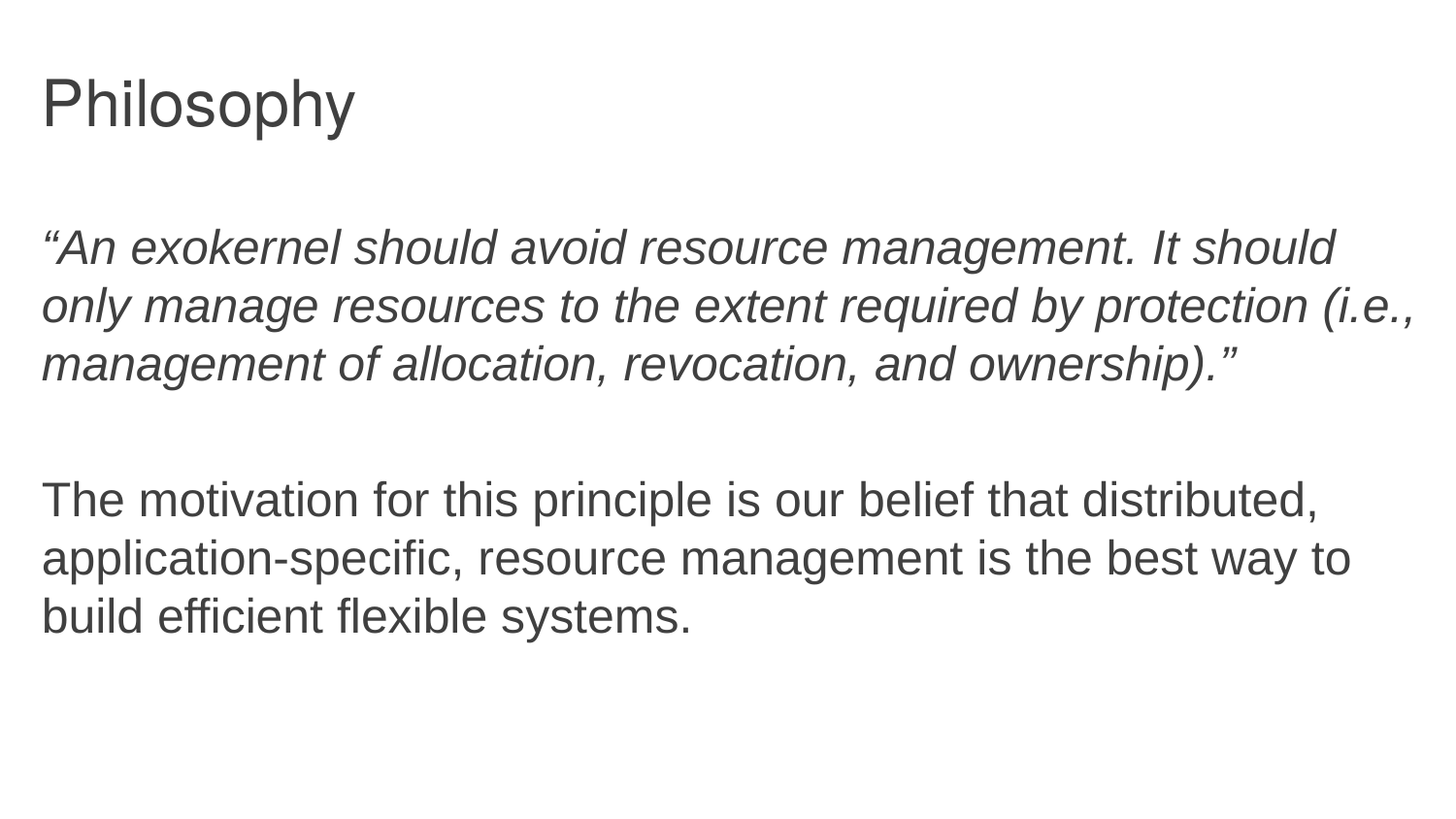

# Philosophy
“An exokernel should avoid resource management. It should only manage resources to the extent required by protection (i.e., management of allocation, revocation, and ownership).”

The motivation for this principle is our belief that distributed, application-specific, resource management is the best way to build efficient flexible systems.